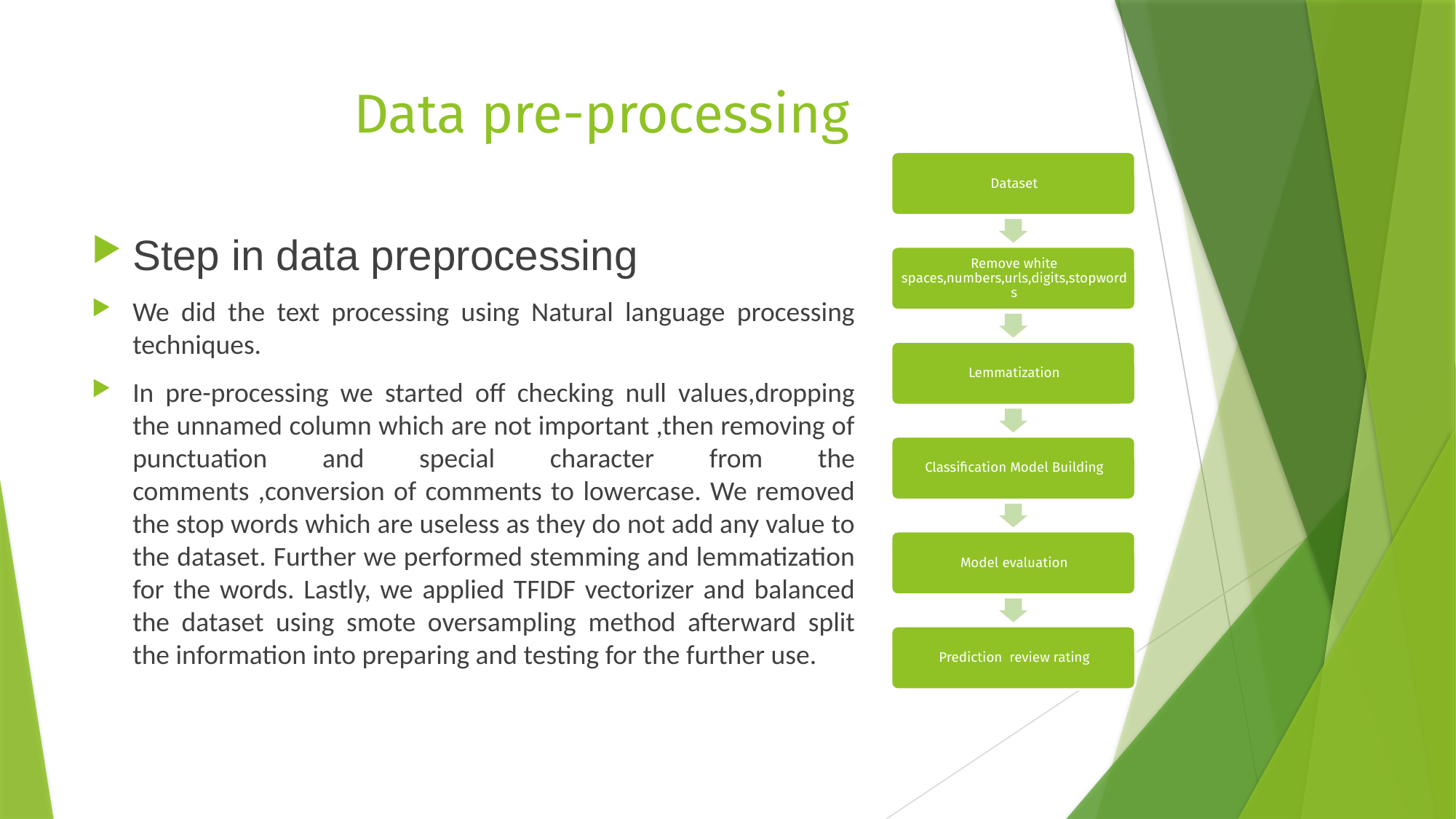

# Data pre-processing
Dataset

Remove white spaces,numbers,urls,digits,stopwords

Lemmatization

Classification Model Building

Model evaluation

Prediction  review rating

Step in data preprocessing
We did the text processing using Natural language processing techniques.
In pre-processing we started off checking null values,dropping the unnamed column which are not important ,then removing of punctuation and special character from the comments ,conversion of comments to lowercase. We removed the stop words which are useless as they do not add any value to the dataset. Further we performed stemming and lemmatization for the words. Lastly, we applied TFIDF vectorizer and balanced the dataset using smote oversampling method afterward split the information into preparing and testing for the further use.